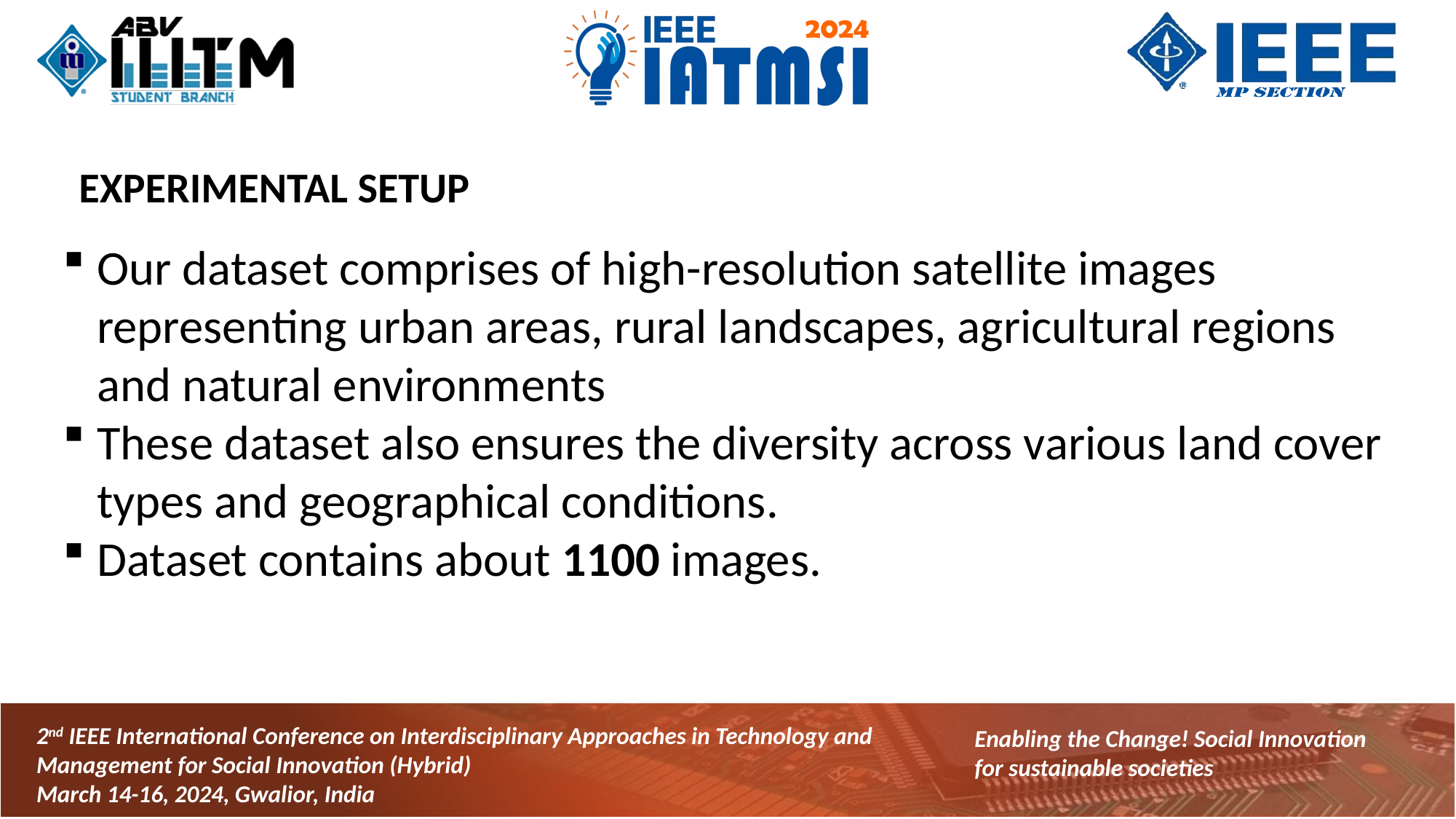

EXPERIMENTAL SETUP
Our dataset comprises of high-resolution satellite images representing urban areas, rural landscapes, agricultural regions and natural environments
These dataset also ensures the diversity across various land cover types and geographical conditions.
Dataset contains about 1100 images.